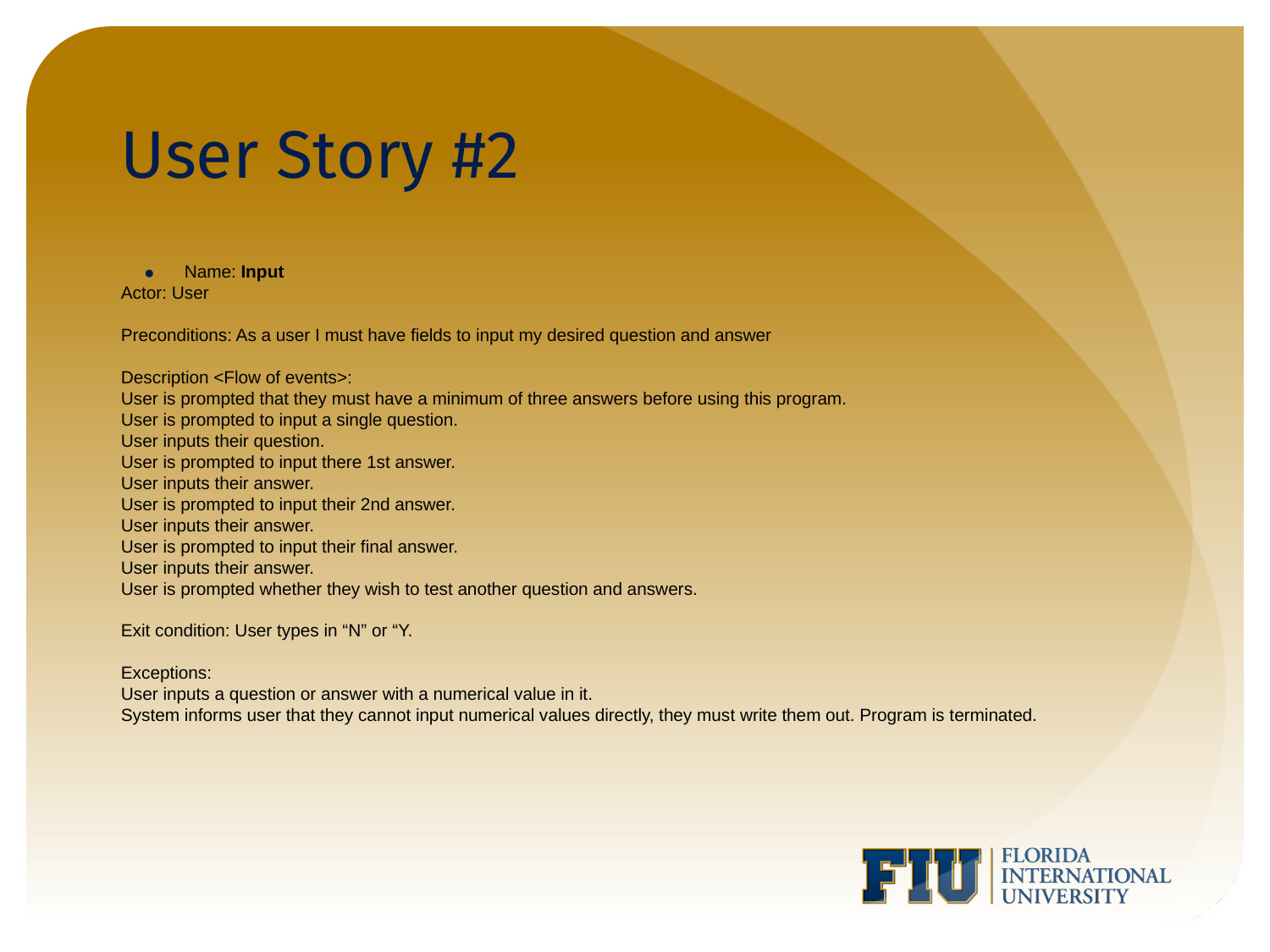

# User Story #2
Name: Input
Actor: User
Preconditions: As a user I must have fields to input my desired question and answer
Description <Flow of events>:
User is prompted that they must have a minimum of three answers before using this program.
User is prompted to input a single question.
User inputs their question.
User is prompted to input there 1st answer.
User inputs their answer.
User is prompted to input their 2nd answer.
User inputs their answer.
User is prompted to input their final answer.
User inputs their answer.
User is prompted whether they wish to test another question and answers.
Exit condition: User types in “N” or “Y.
Exceptions:
User inputs a question or answer with a numerical value in it.
System informs user that they cannot input numerical values directly, they must write them out. Program is terminated.